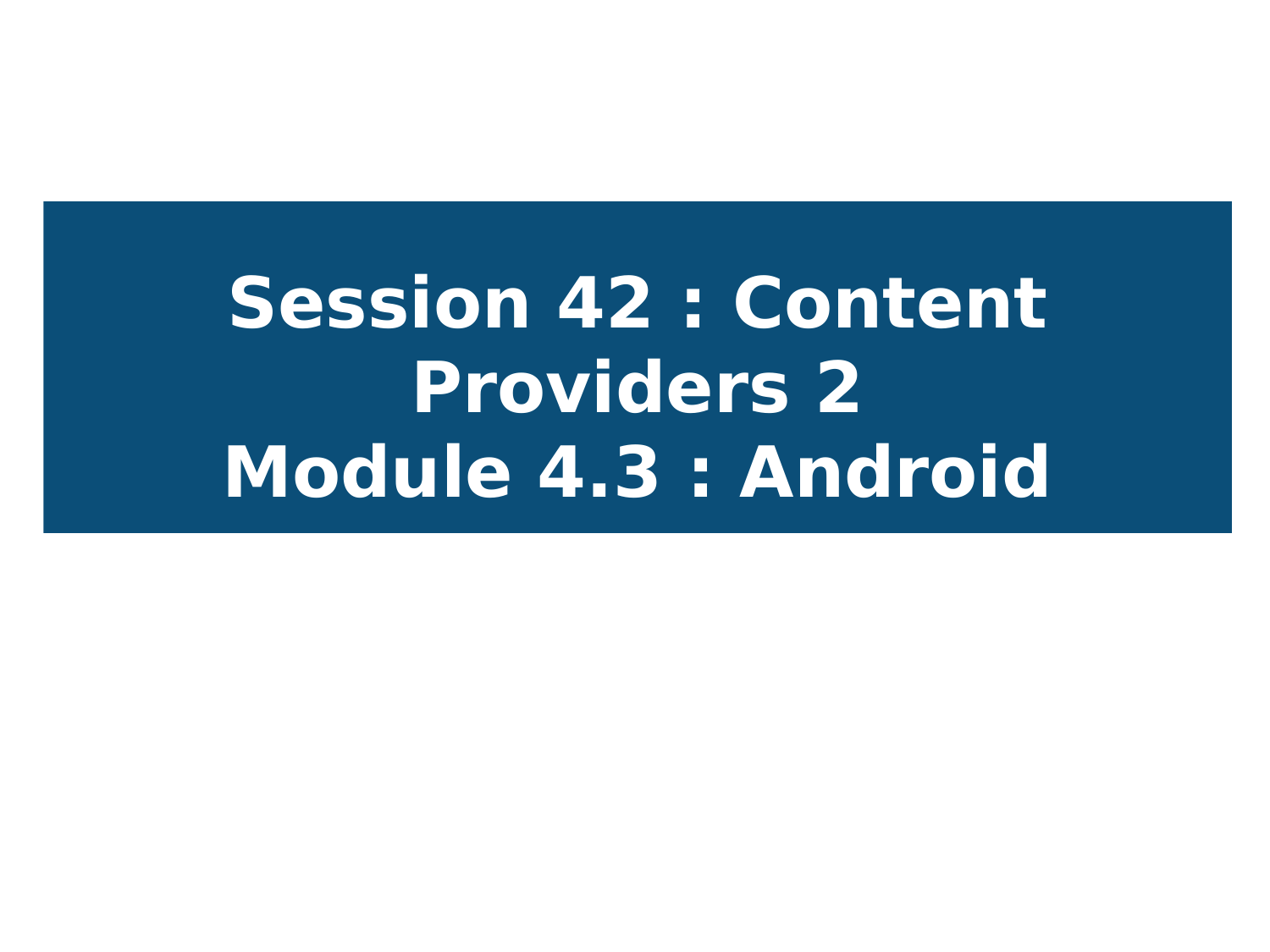

Session 42 : Content
Providers 2
Module 4.3 : Android